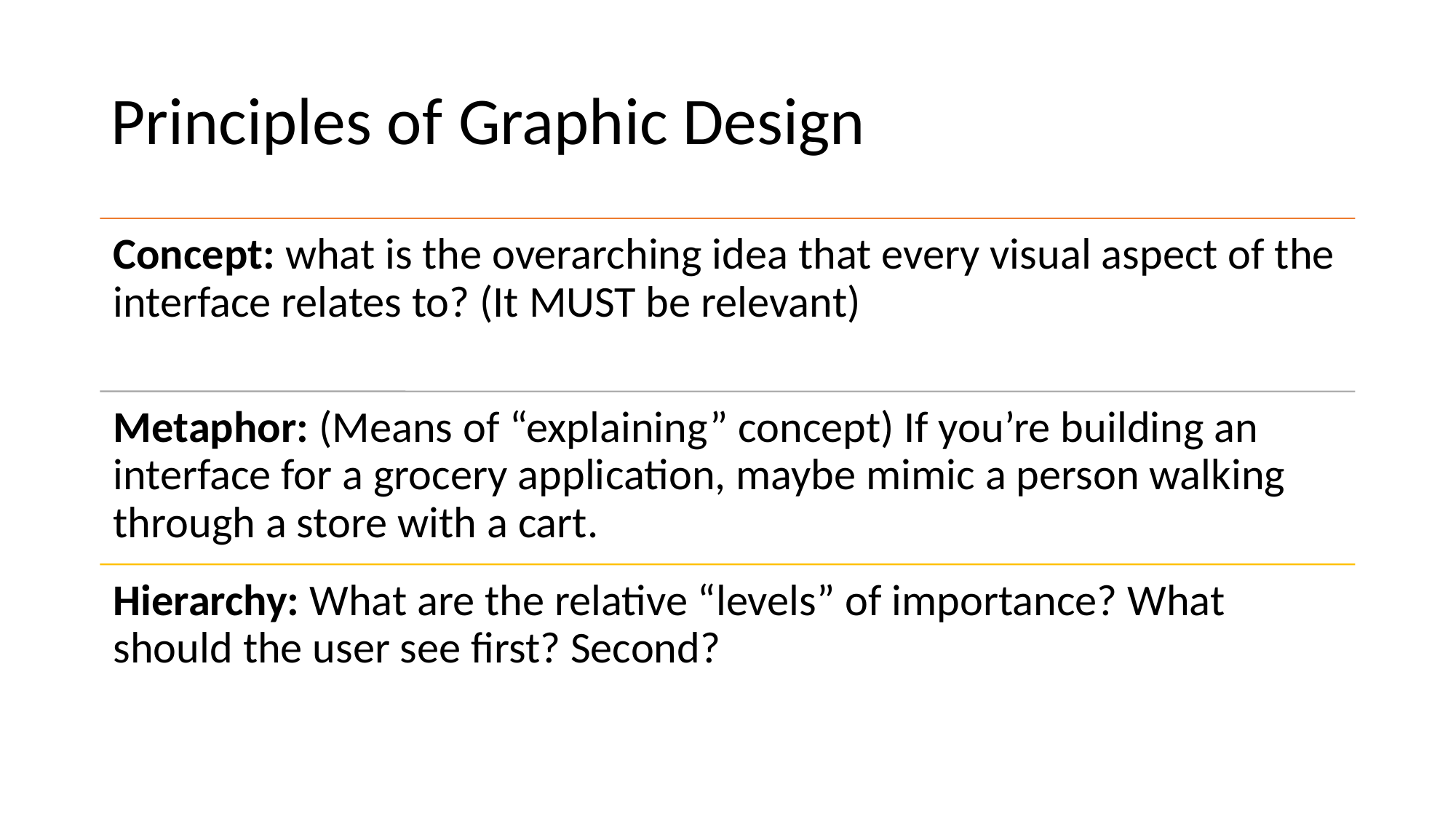

# Principles of Graphic Design
Concept: what is the overarching idea that every visual aspect of the interface relates to? (It MUST be relevant)
Metaphor: (Means of “explaining” concept) If you’re building an interface for a grocery application, maybe mimic a person walking through a store with a cart.
Hierarchy: What are the relative “levels” of importance? What should the user see first? Second?